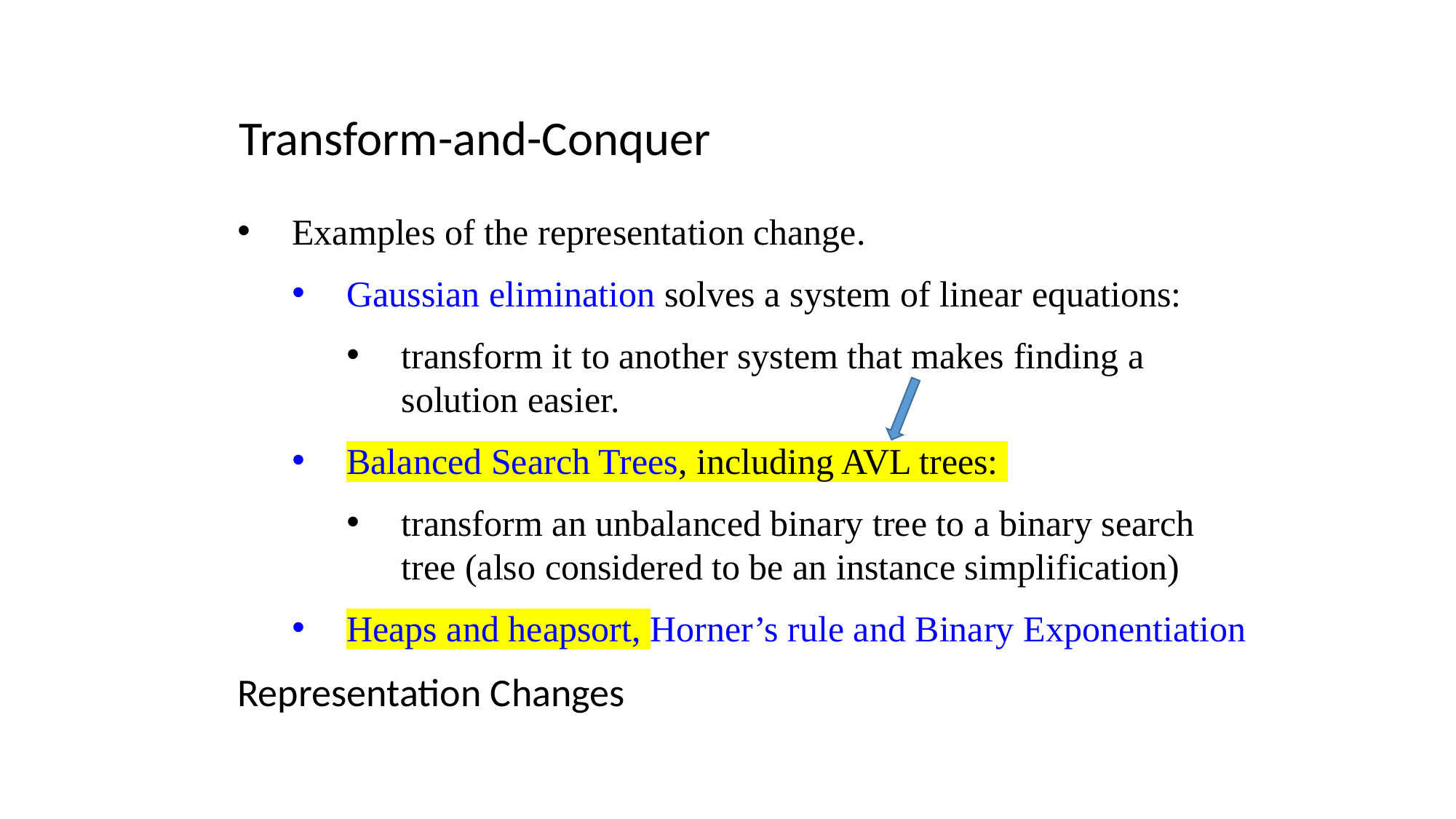

Transform-and-Conquer
Examples of the representation change.
Gaussian elimination solves a system of linear equations:
transform it to another system that makes finding a solution easier.
Balanced Search Trees, including AVL trees:
transform an unbalanced binary tree to a binary search tree (also considered to be an instance simplification)
Heaps and heapsort, Horner’s rule and Binary Exponentiation
Representation Changes